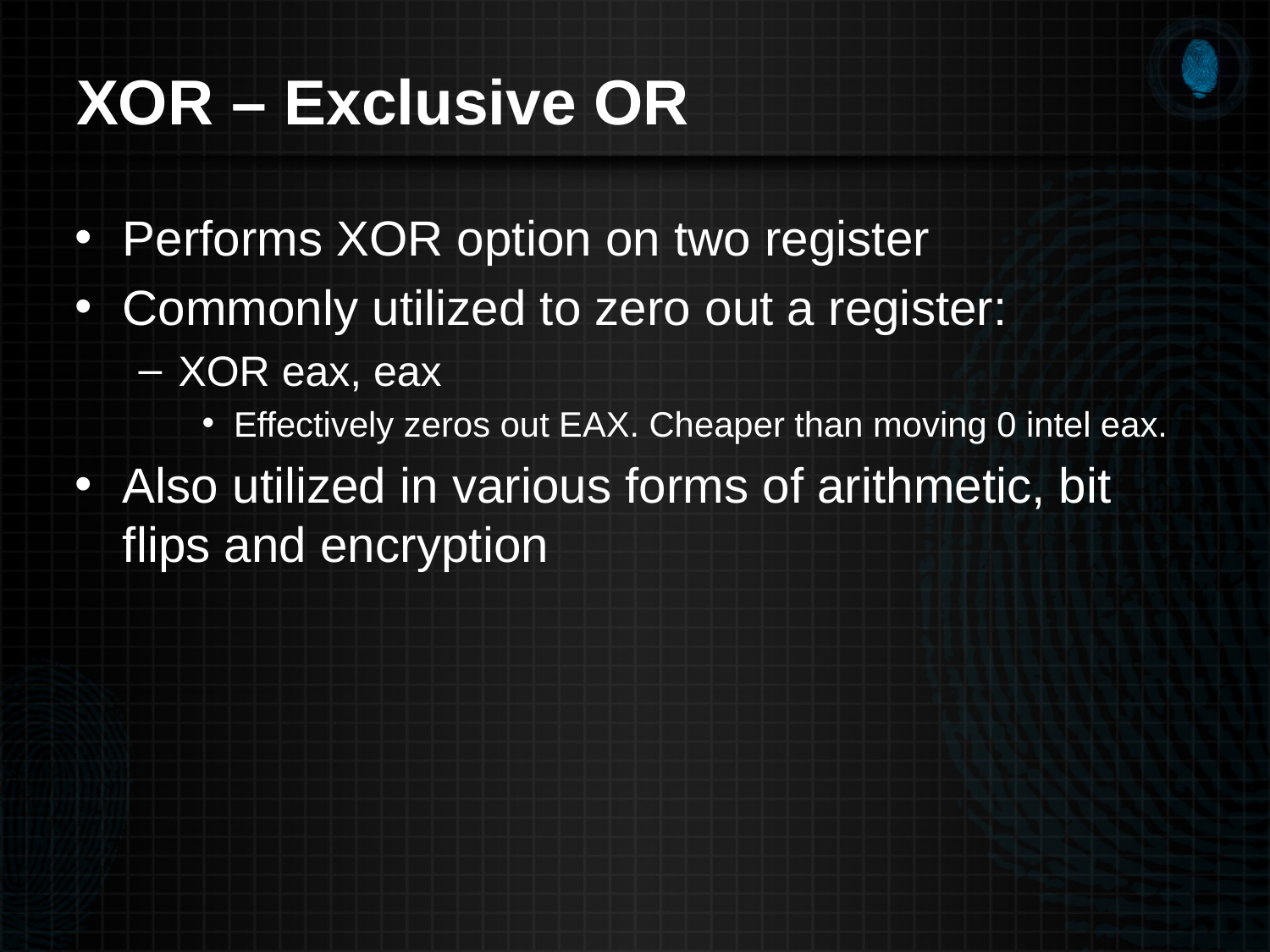

# XOR – Exclusive OR
Performs XOR option on two register
Commonly utilized to zero out a register:
XOR eax, eax
Effectively zeros out EAX. Cheaper than moving 0 intel eax.
Also utilized in various forms of arithmetic, bit flips and encryption